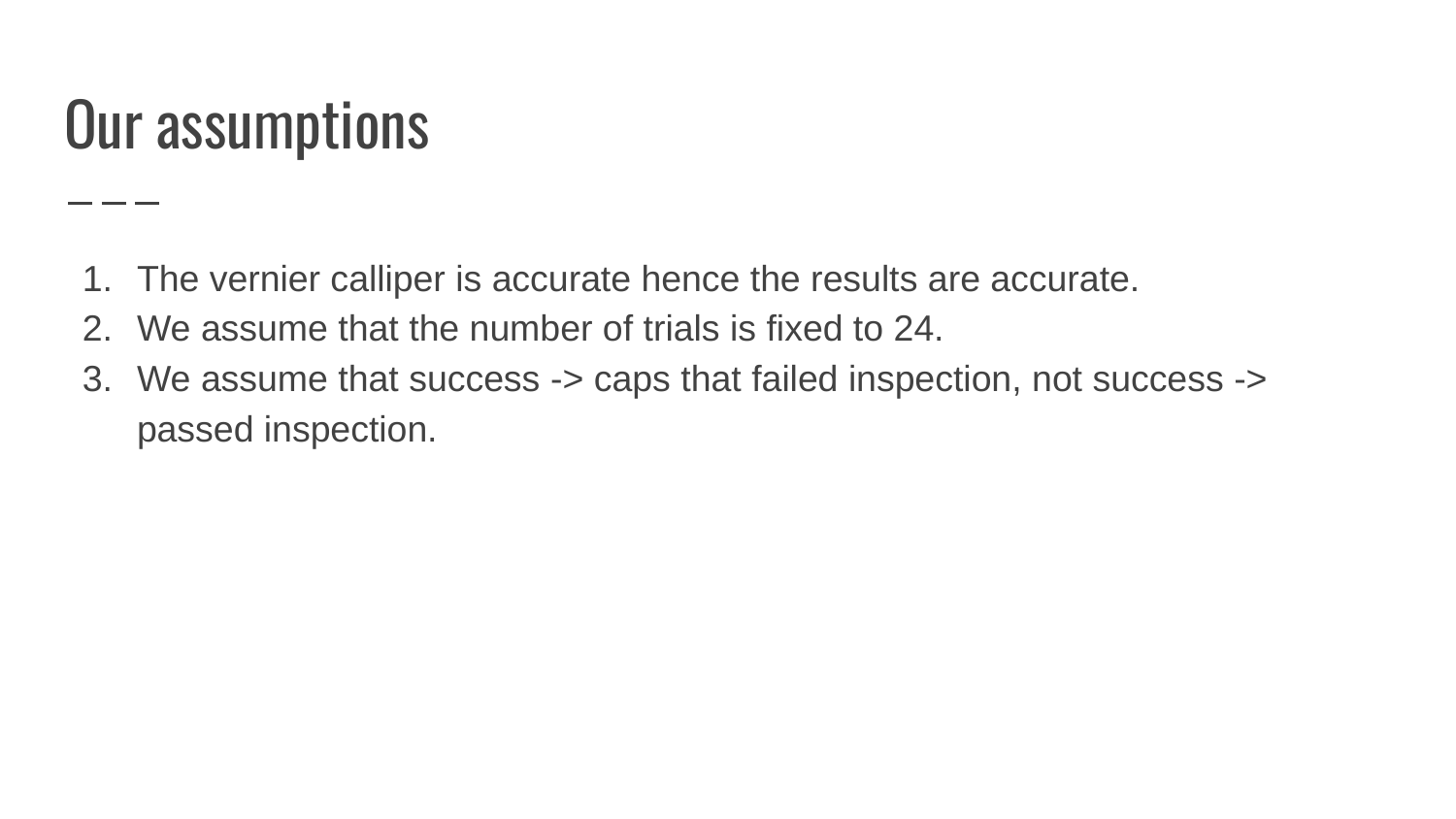

# Our assumptions
The vernier calliper is accurate hence the results are accurate.
We assume that the number of trials is fixed to 24.
We assume that success -> caps that failed inspection, not success -> passed inspection.